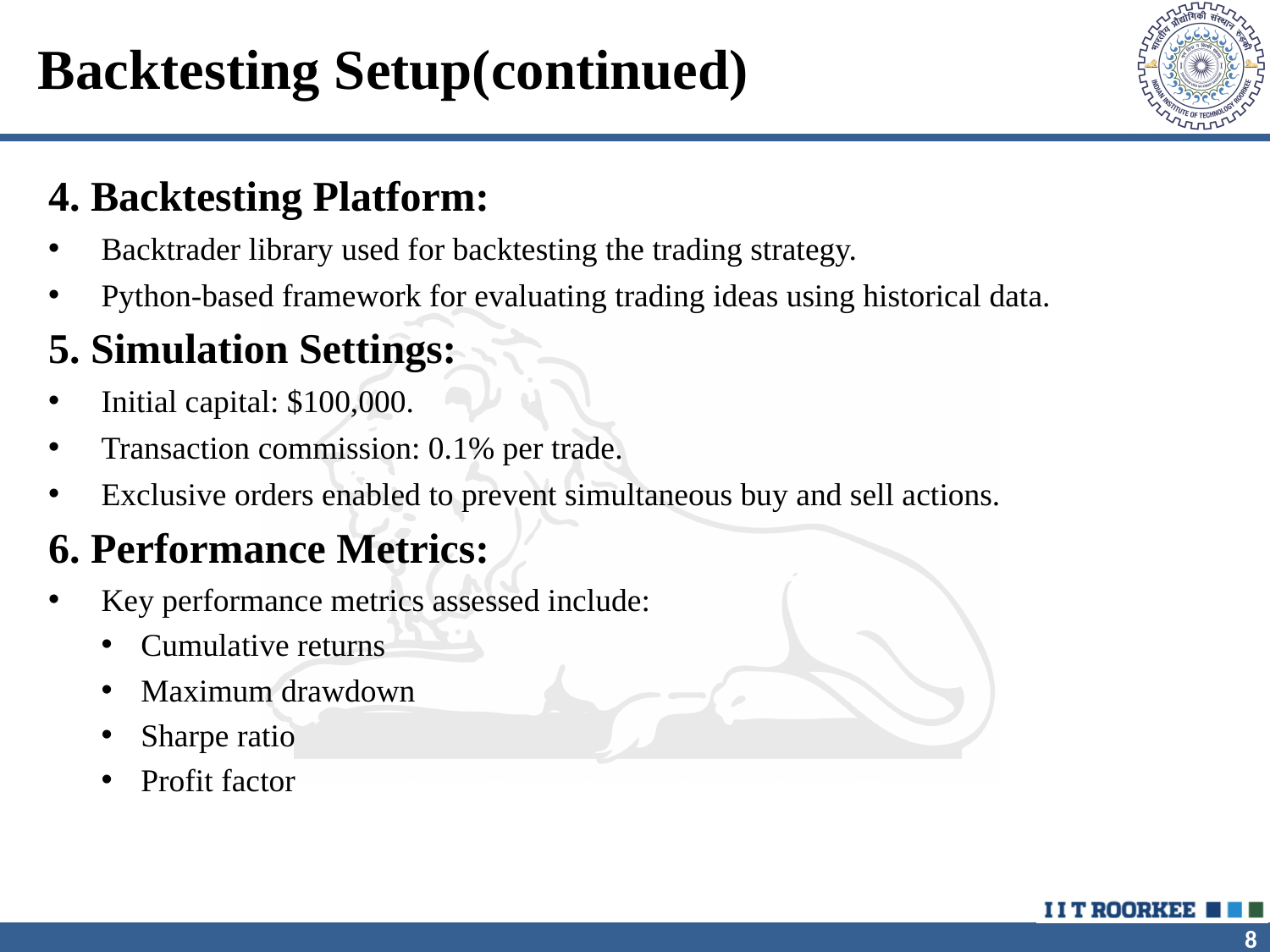

# Backtesting Setup(continued)
4. Backtesting Platform:
Backtrader library used for backtesting the trading strategy.
Python-based framework for evaluating trading ideas using historical data.
5. Simulation Settings:
Initial capital: $100,000.
Transaction commission: 0.1% per trade.
Exclusive orders enabled to prevent simultaneous buy and sell actions.
6. Performance Metrics:
Key performance metrics assessed include:
Cumulative returns
Maximum drawdown
Sharpe ratio
Profit factor